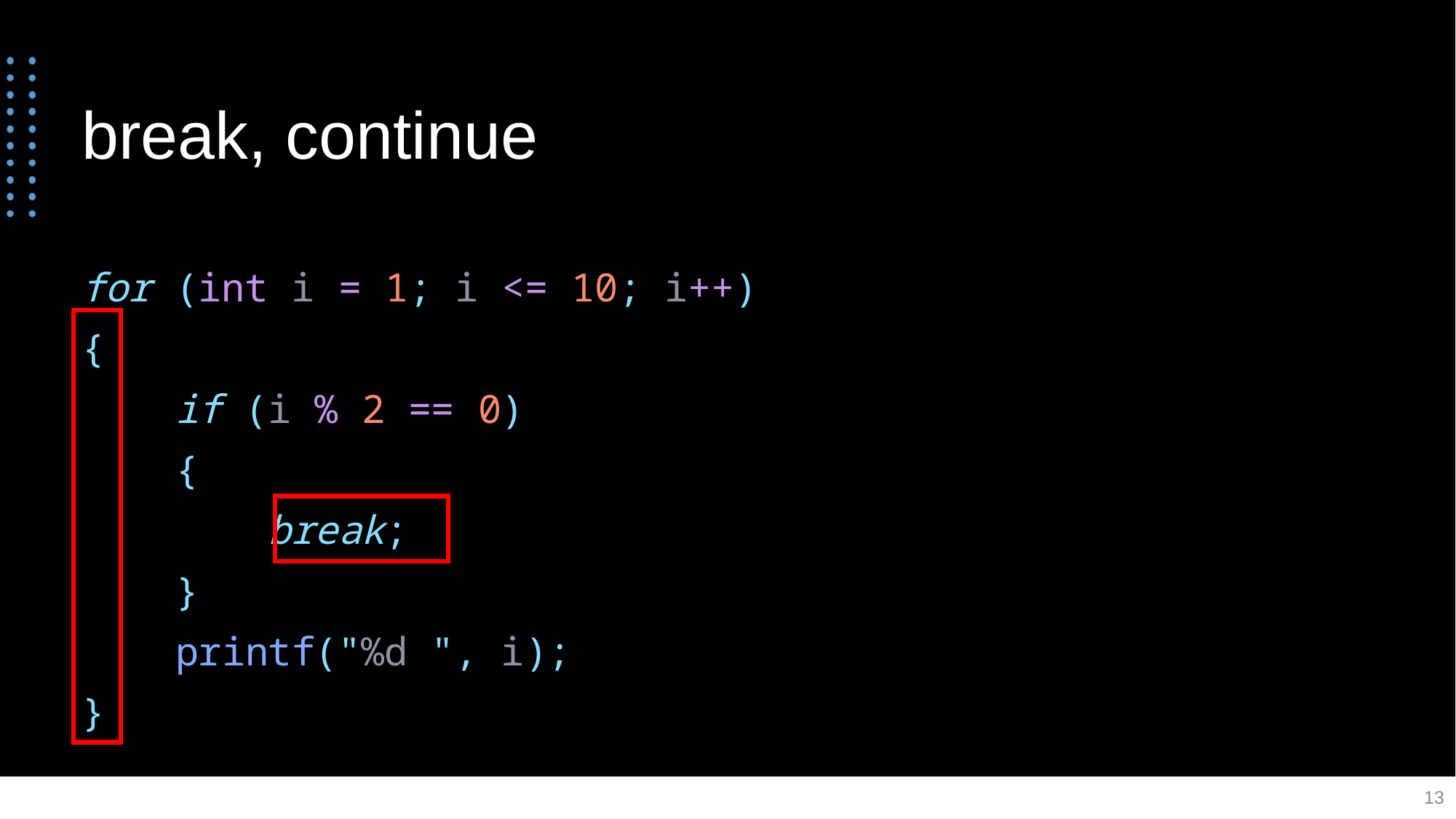

# break, continue
for (int i = 1; i <= 10; i++)
{
    if (i % 2 == 0)
    {
        break;
    }
    printf("%d ", i);
}

13